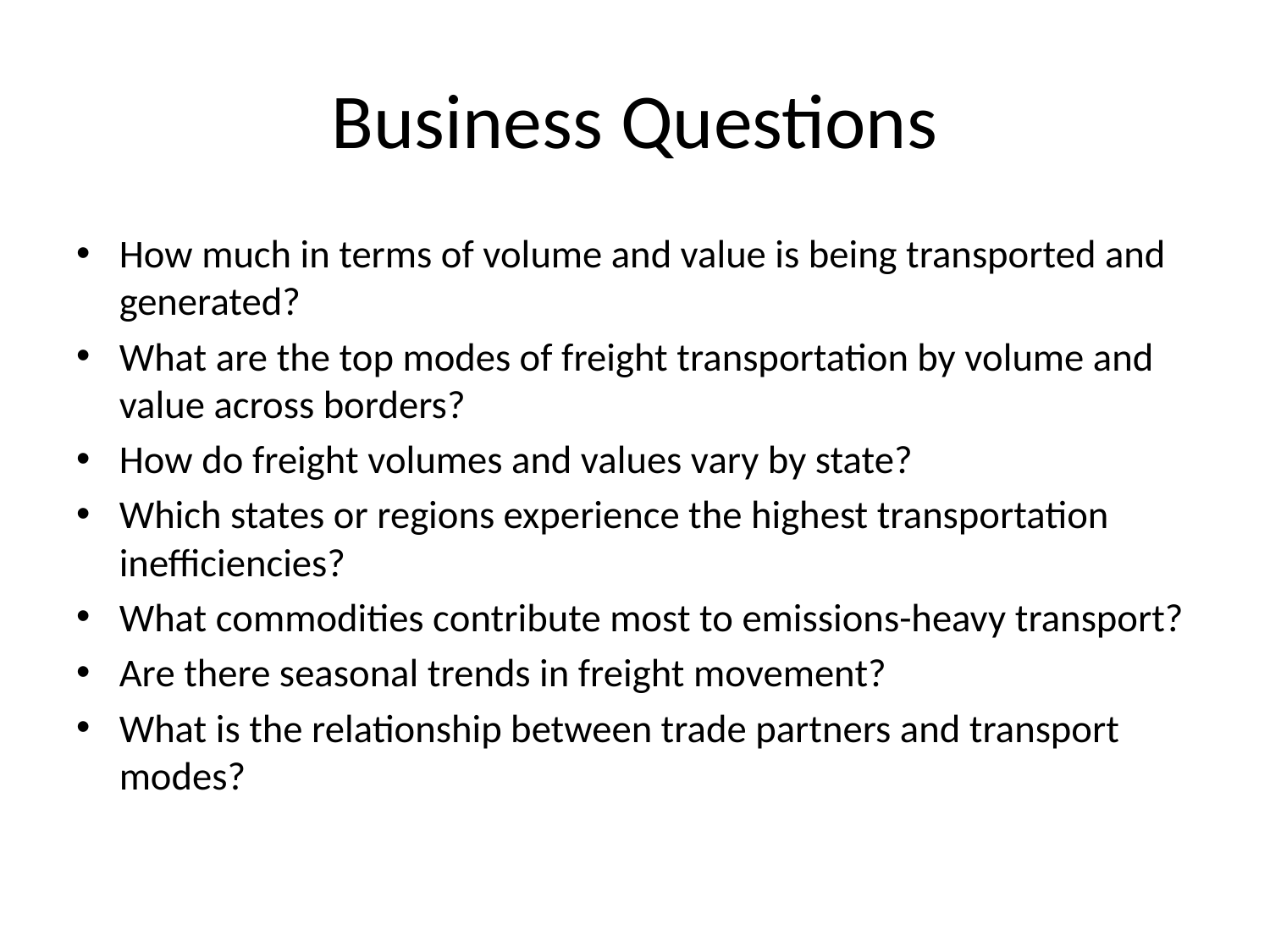

# Business Questions
How much in terms of volume and value is being transported and generated?
What are the top modes of freight transportation by volume and value across borders?
How do freight volumes and values vary by state?
Which states or regions experience the highest transportation inefficiencies?
What commodities contribute most to emissions-heavy transport?
Are there seasonal trends in freight movement?
What is the relationship between trade partners and transport modes?